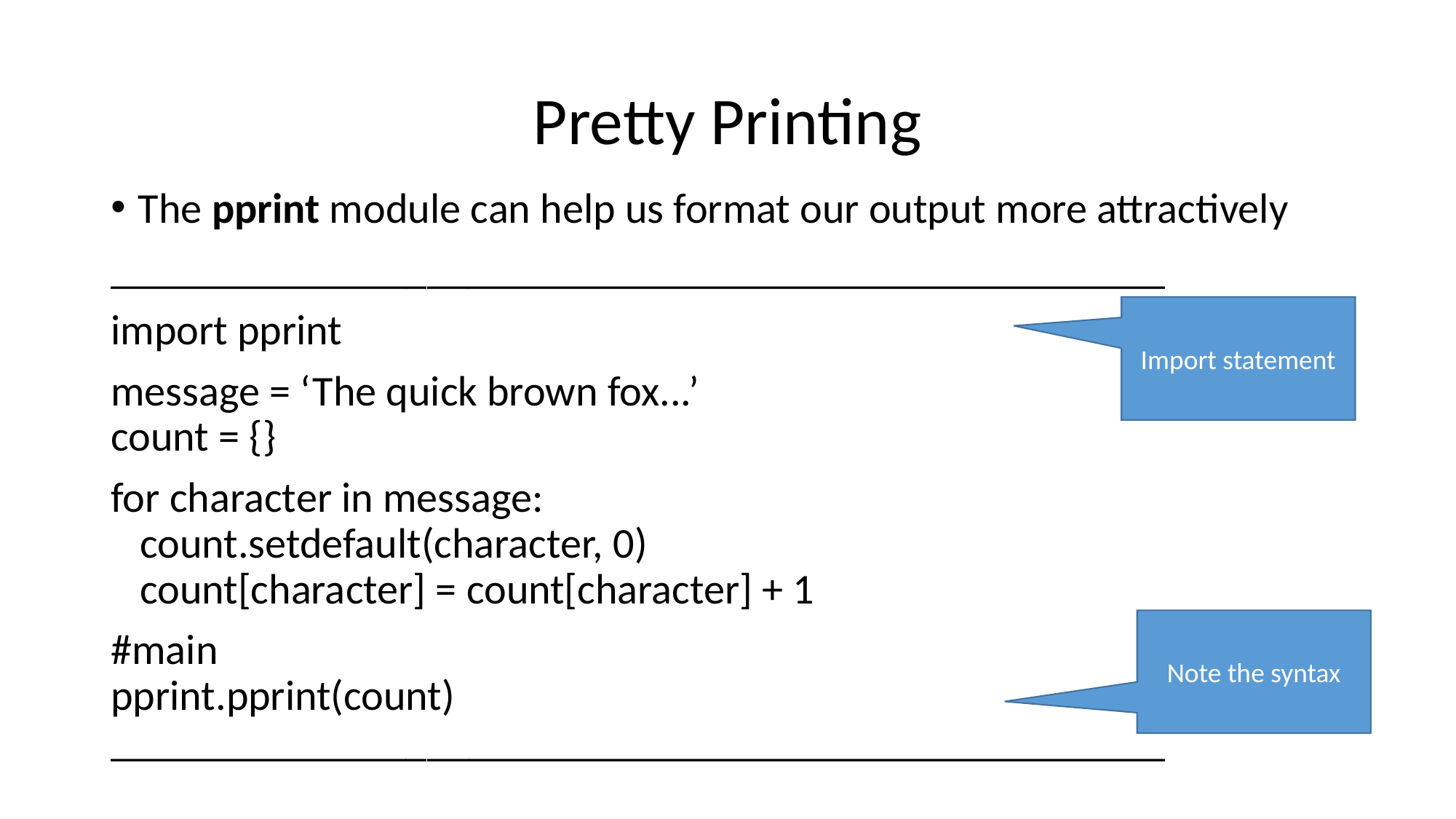

# Pretty Printing
The pprint module can help us format our output more attractively
__________________________________________________
import pprint
message = ‘The quick brown fox...’
count = {}
for character in message:
   count.setdefault(character, 0)
   count[character] = count[character] + 1
#main
pprint.pprint(count)
__________________________________________________

Import statement
Note the syntax